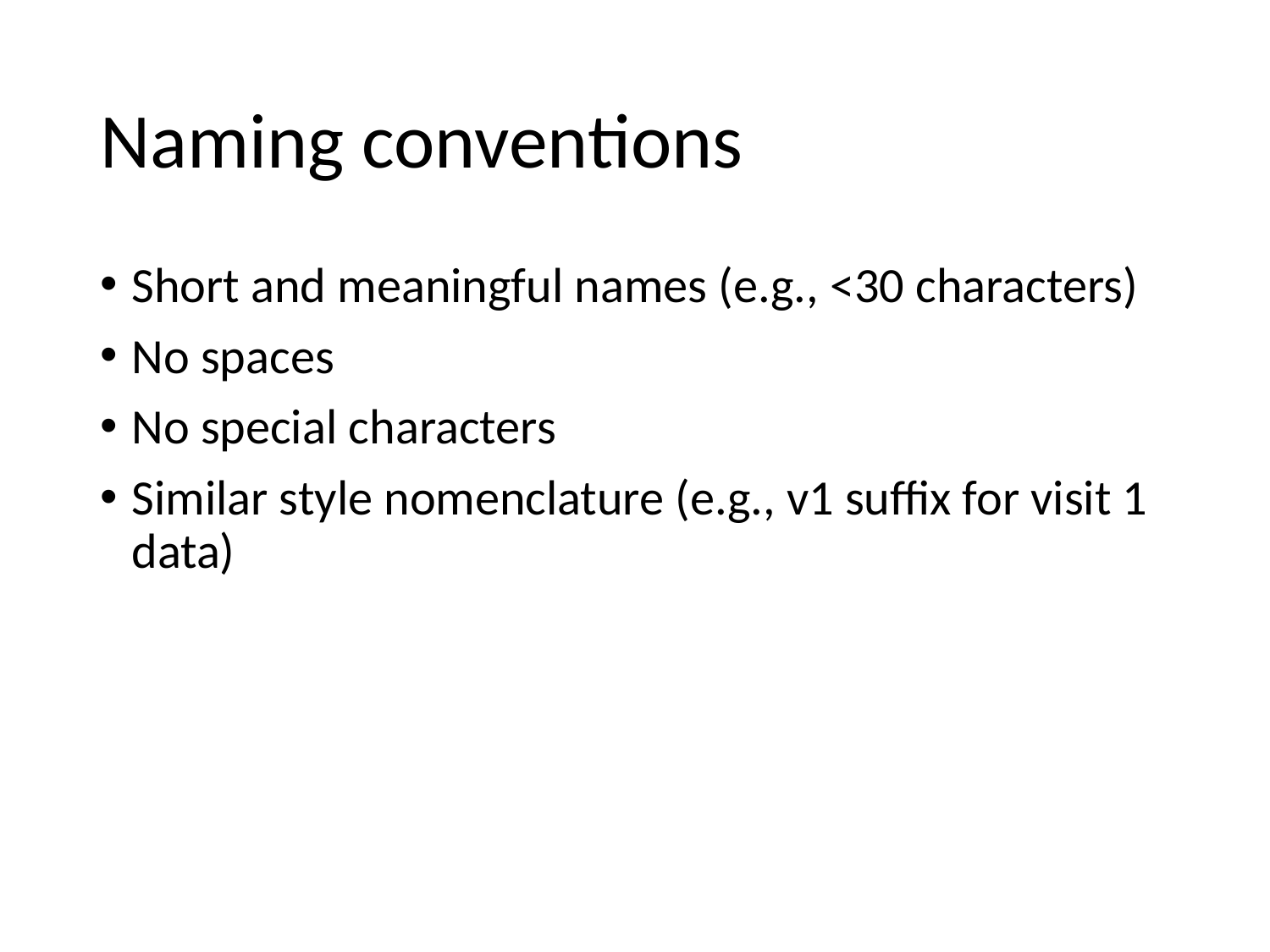

# Naming conventions
Short and meaningful names (e.g., <30 characters)
No spaces
No special characters
Similar style nomenclature (e.g., v1 suffix for visit 1 data)